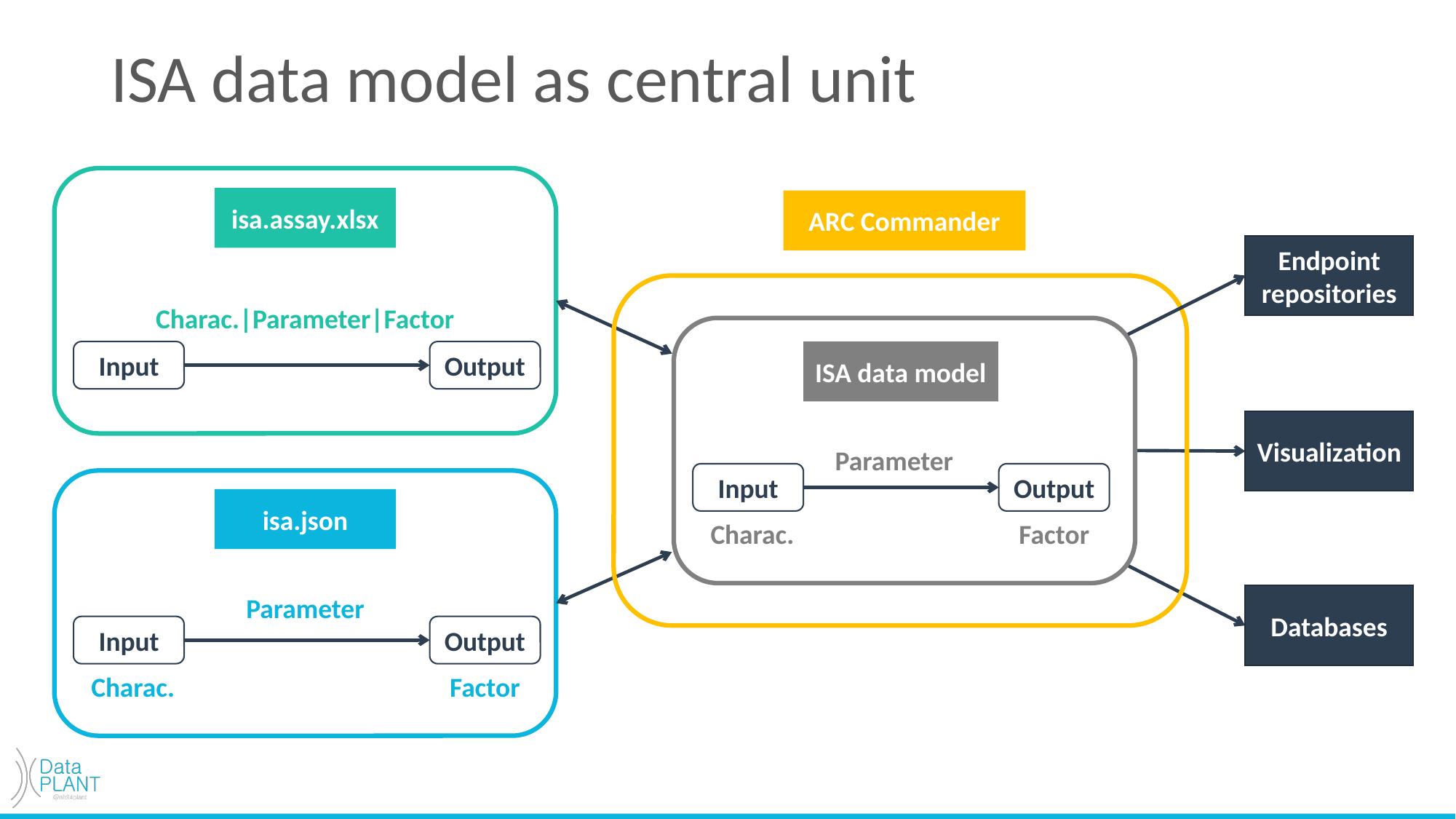

# ISA data model as central unit
Assay
isa.assay.xlsx
ARC Commander
Endpoint repositories

Parameter|
Factor
Charac.|
Person
Input
Output
ISA data model
Visualization
Parameter
Input
Output
Person
isa.json
Charac.
Factor
Parameter
Databases
Input
Output
Charac.
Factor